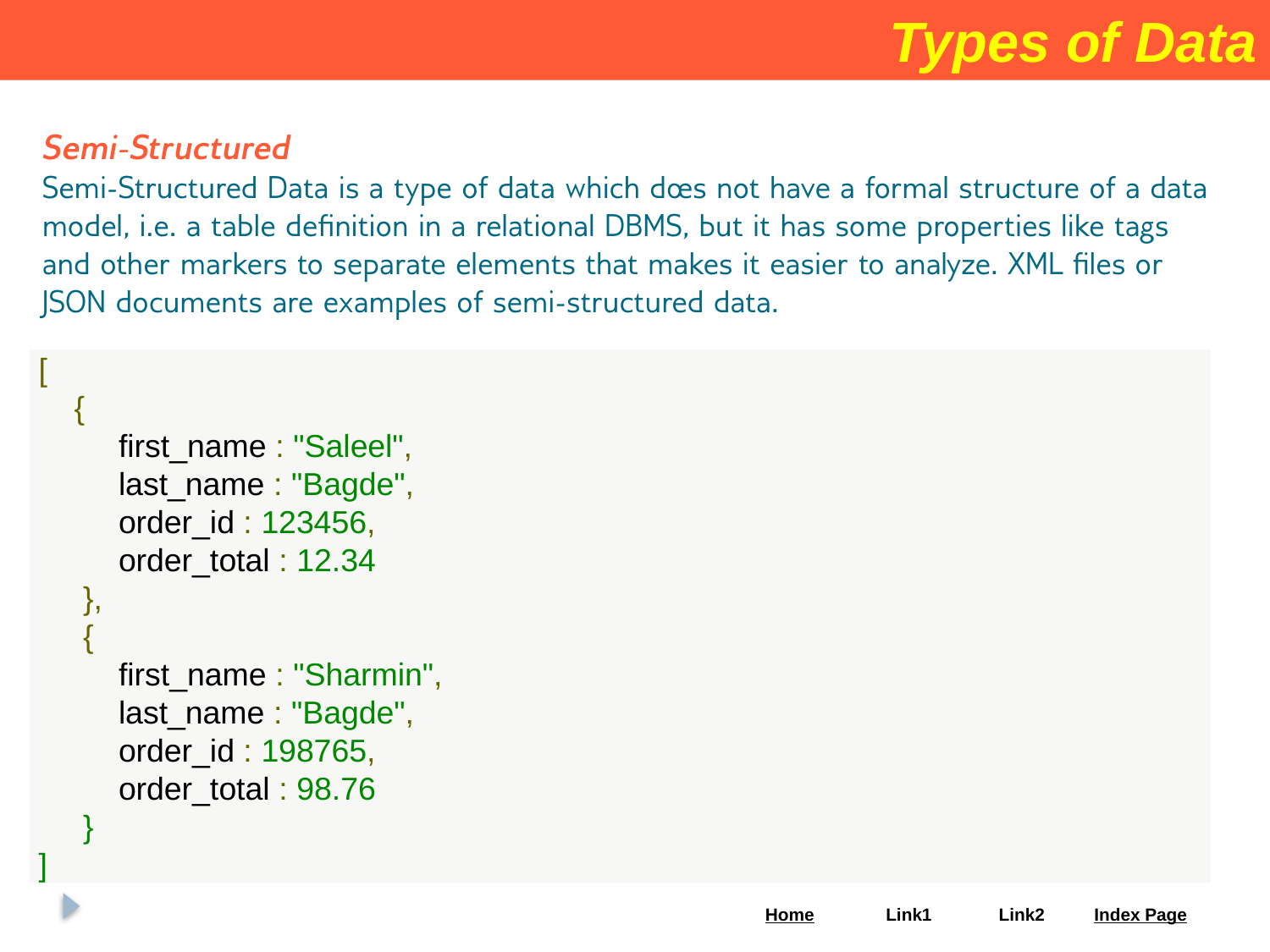

Types of Data
Semi-Structured
Semi-Structured Data is a type of data which does not have a formal structure of a data model, i.e. a table definition in a relational DBMS, but it has some properties like tags and other markers to separate elements that makes it easier to analyze. XML files or JSON documents are examples of semi-structured data.
 [
     {
          first_name : "Saleel",
          last_name : "Bagde",
          order_id : 123456,
          order_total : 12.34
      },
      {
          first_name : "Sharmin",
          last_name : "Bagde",
          order_id : 198765,
          order_total : 98.76
      }
 ]